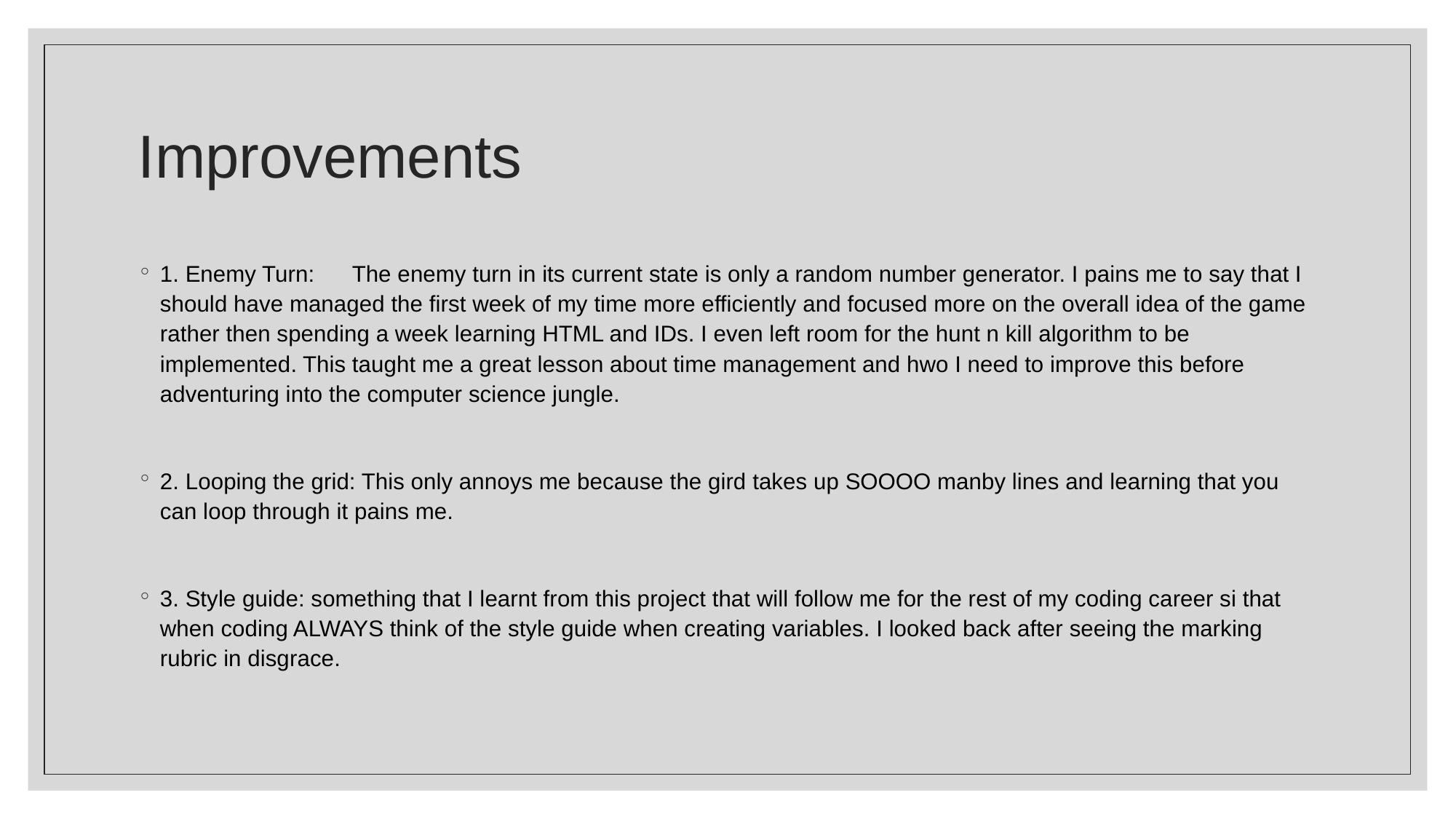

# Improvements
1. Enemy Turn:      The enemy turn in its current state is only a random number generator. I pains me to say that I should have managed the first week of my time more efficiently and focused more on the overall idea of the game rather then spending a week learning HTML and IDs. I even left room for the hunt n kill algorithm to be implemented. This taught me a great lesson about time management and hwo I need to improve this before adventuring into the computer science jungle.

2. Looping the grid: This only annoys me because the gird takes up SOOOO manby lines and learning that you can loop through it pains me.

3. Style guide: something that I learnt from this project that will follow me for the rest of my coding career si that when coding ALWAYS think of the style guide when creating variables. I looked back after seeing the marking rubric in disgrace.